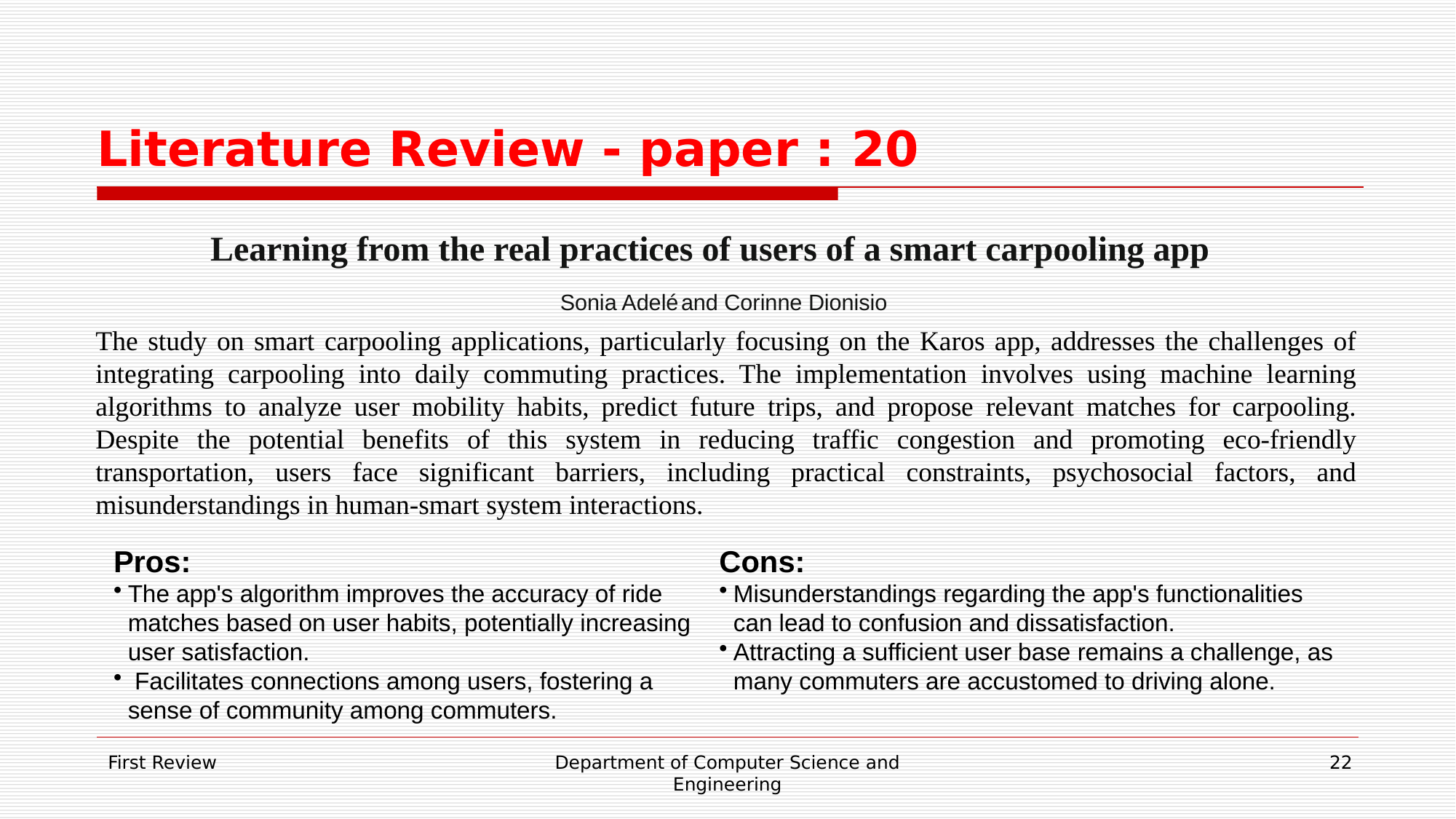

# Literature Review - paper : 20
Learning from the real practices of users of a smart carpooling app
Sonia Adelé and Corinne Dionisio
The study on smart carpooling applications, particularly focusing on the Karos app, addresses the challenges of integrating carpooling into daily commuting practices. The implementation involves using machine learning algorithms to analyze user mobility habits, predict future trips, and propose relevant matches for carpooling. Despite the potential benefits of this system in reducing traffic congestion and promoting eco-friendly transportation, users face significant barriers, including practical constraints, psychosocial factors, and misunderstandings in human-smart system interactions.
Pros:
The app's algorithm improves the accuracy of ride matches based on user habits, potentially increasing user satisfaction.
 Facilitates connections among users, fostering a sense of community among commuters.
Cons:
Misunderstandings regarding the app's functionalities can lead to confusion and dissatisfaction.
Attracting a sufficient user base remains a challenge, as many commuters are accustomed to driving alone.
First Review
Department of Computer Science and Engineering
22